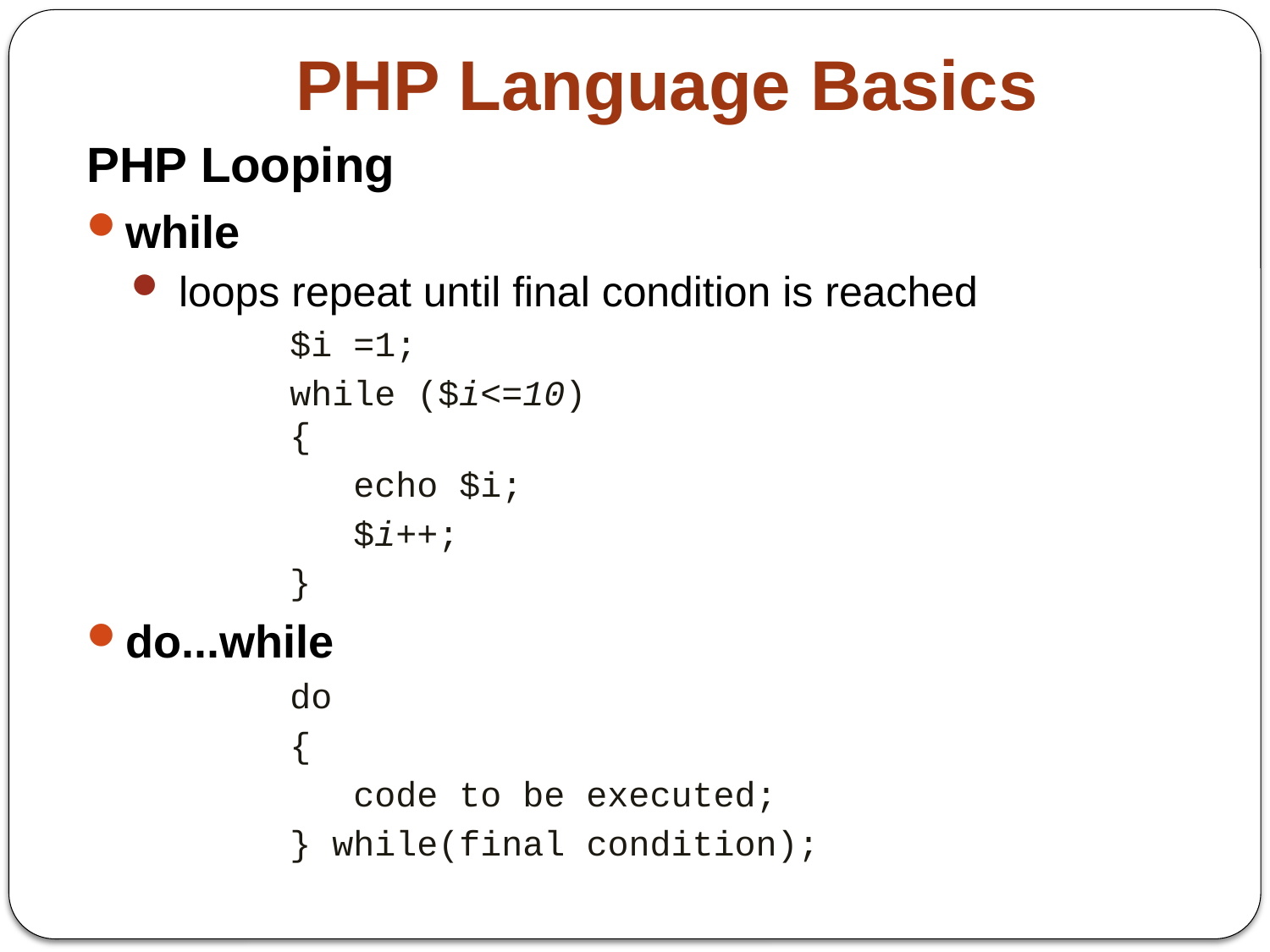

# PHP Language Basics
PHP Looping
while
 loops repeat until final condition is reached
		$i =1;
		while ($i<=10)
	{
		   echo $i;
		   $i++;
		}
do...while
		do
		{
		   code to be executed;
		} while(final condition);